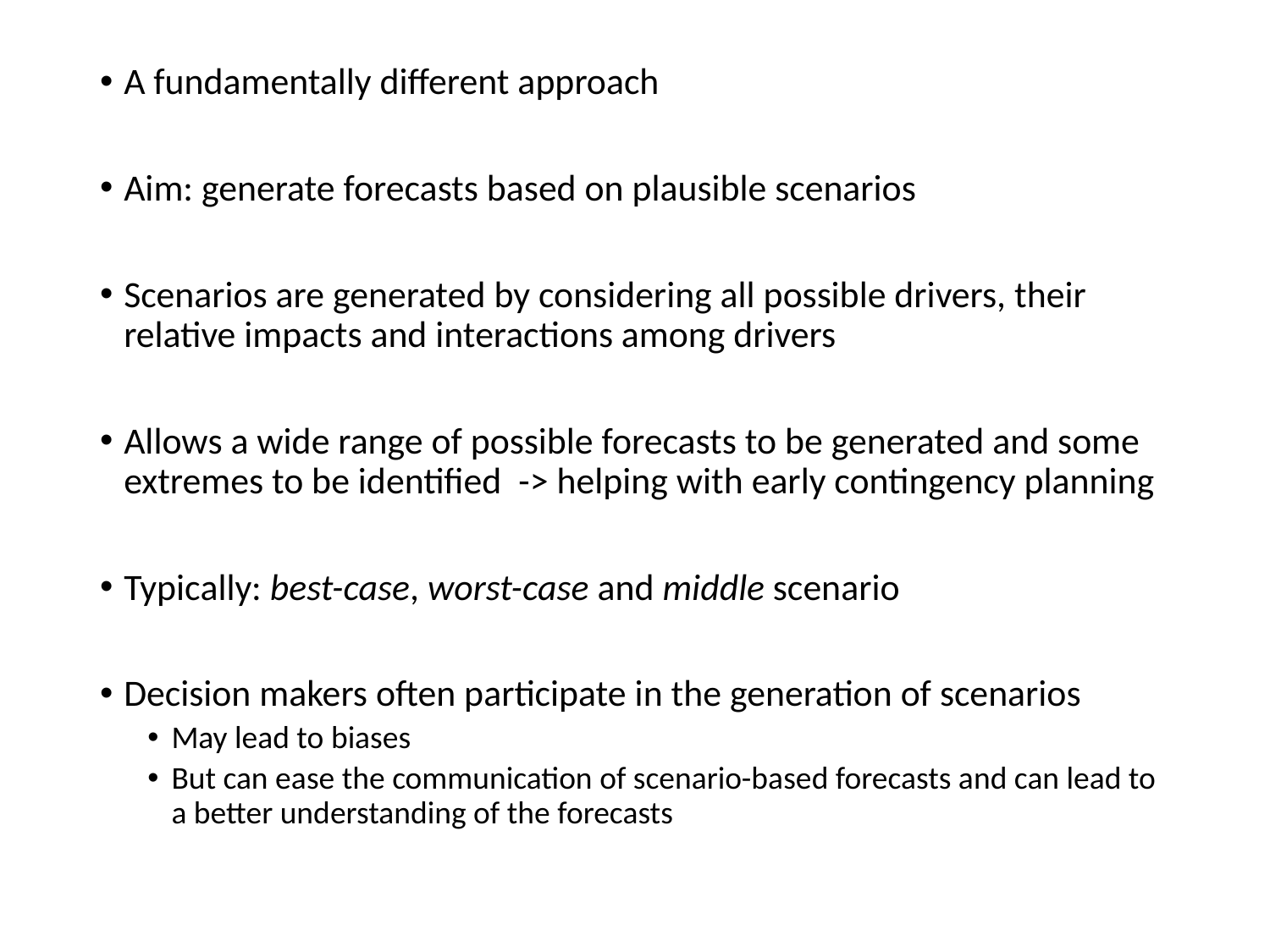

A fundamentally different approach

Aim: generate forecasts based on plausible scenarios

Scenarios are generated by considering all possible drivers, their relative impacts and interactions among drivers

Allows a wide range of possible forecasts to be generated and some extremes to be identified  -> helping with early contingency planning

Typically: best-case, worst-case and middle scenario

Decision makers often participate in the generation of scenarios
May lead to biases
But can ease the communication of scenario-based forecasts and can lead to a better understanding of the forecasts